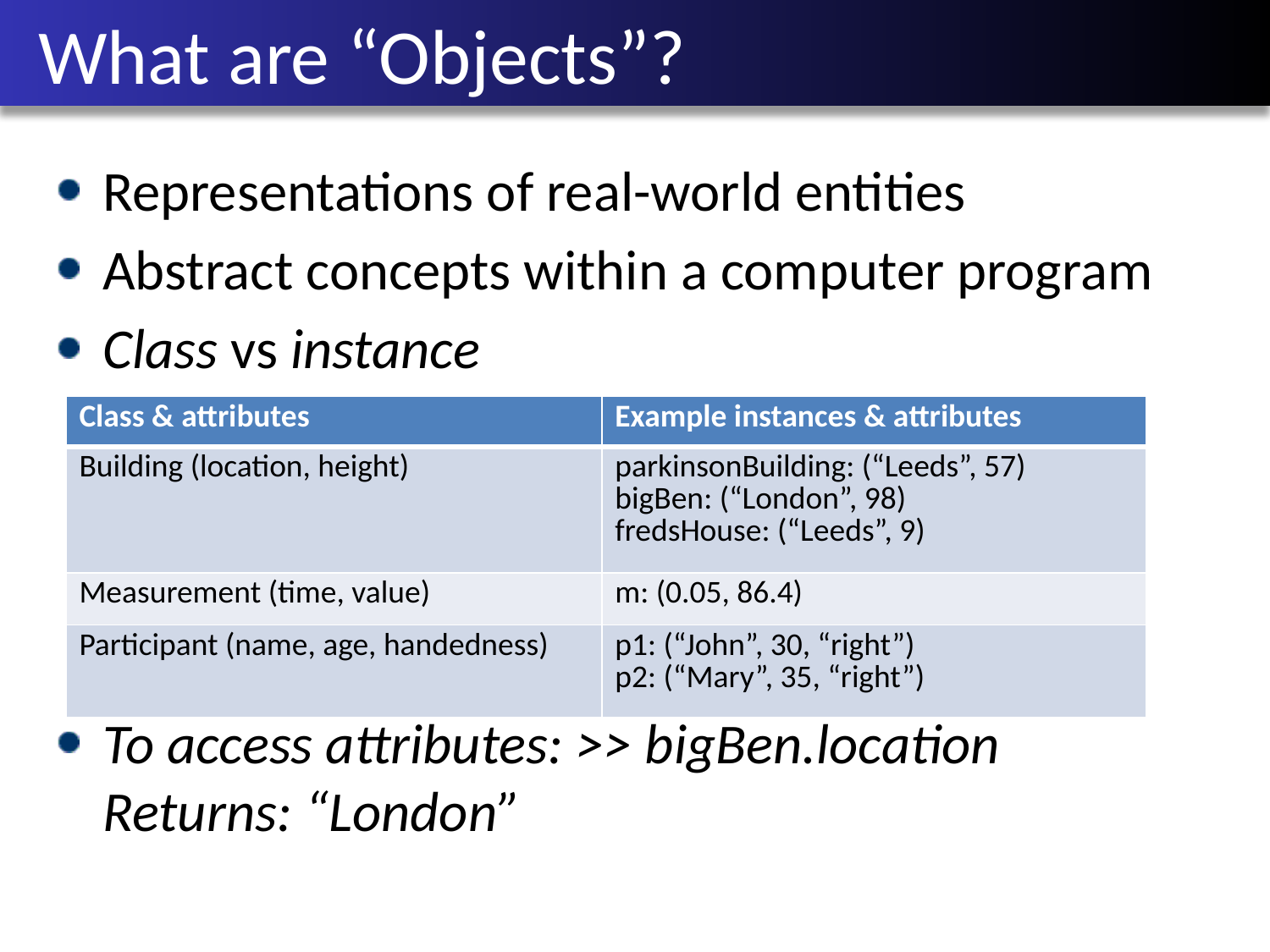

# What are “Objects”?
Representations of real-world entities
Abstract concepts within a computer program
Class vs instance

To access attributes: >> bigBen.location
Returns: “London”

| Class & attributes | Example instances & attributes |
| --- | --- |
| Building (location, height) | parkinsonBuilding: (“Leeds”, 57) bigBen: (“London”, 98) fredsHouse: (“Leeds”, 9) |
| Measurement (time, value) | m: (0.05, 86.4) |
| Participant (name, age, handedness) | p1: (“John”, 30, “right”) p2: (“Mary”, 35, “right”) |